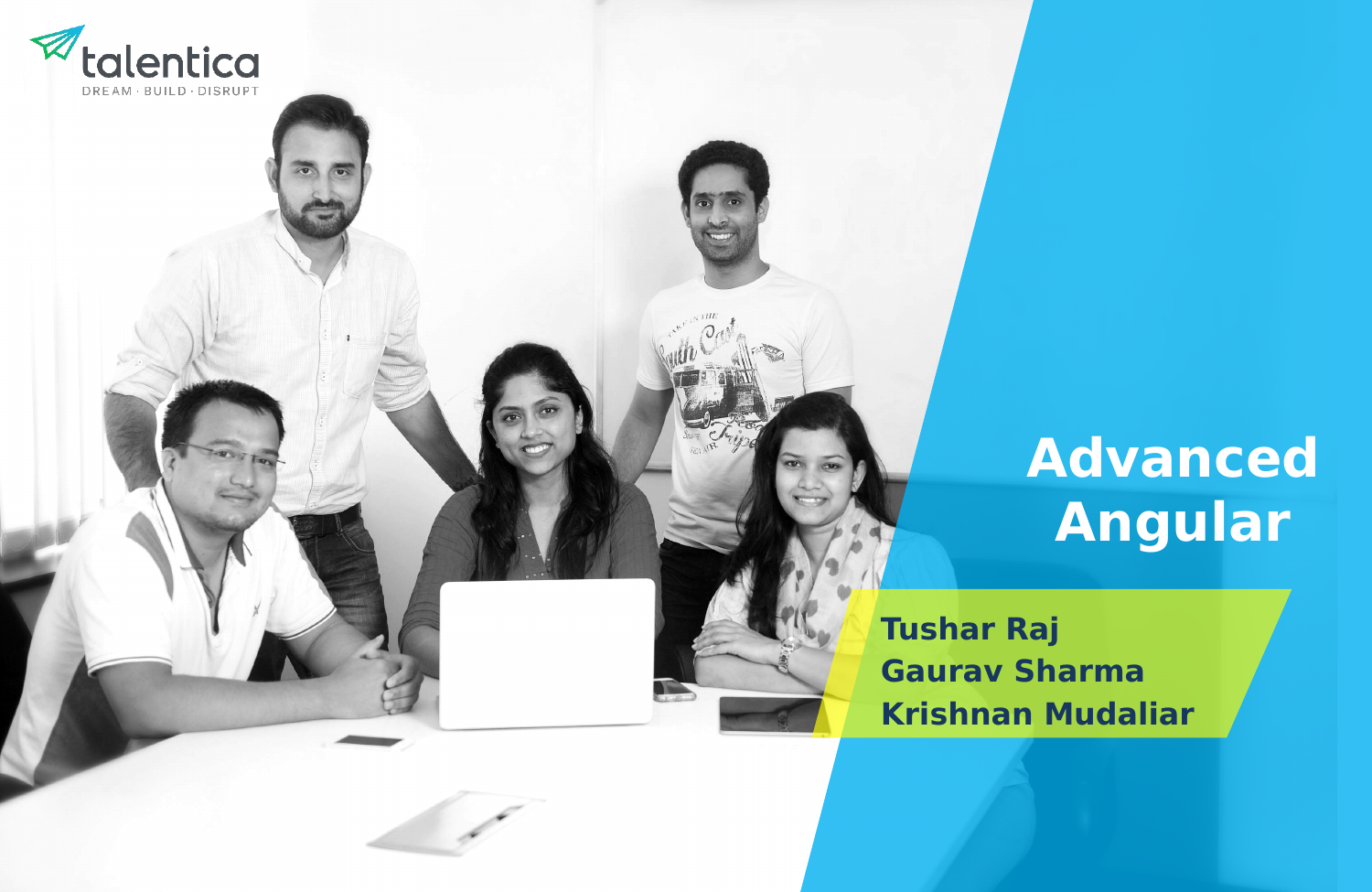

# Advanced Angular
Tushar Raj
Gaurav Sharma
Krishnan Mudaliar